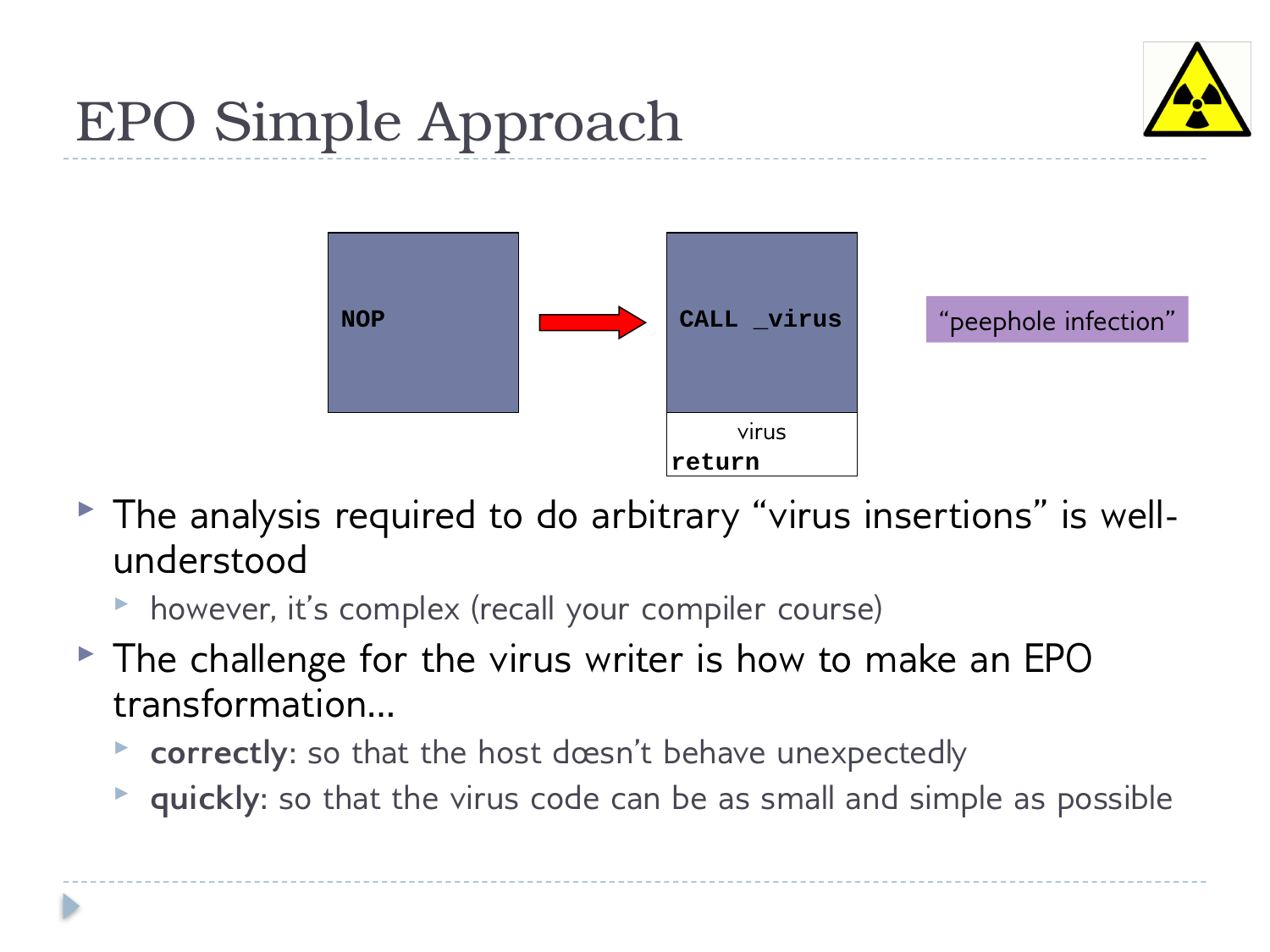

# EPO Simple Approach

NOP
CALL _virus
“peephole infection”

virus

return
The analysis required to do arbitrary “virus insertions” is well-understood
however, it’s complex (recall your compiler course)
The challenge for the virus writer is how to make an EPO transformation…
correctly: so that the host doesn’t behave unexpectedly
quickly: so that the virus code can be as small and simple as possible